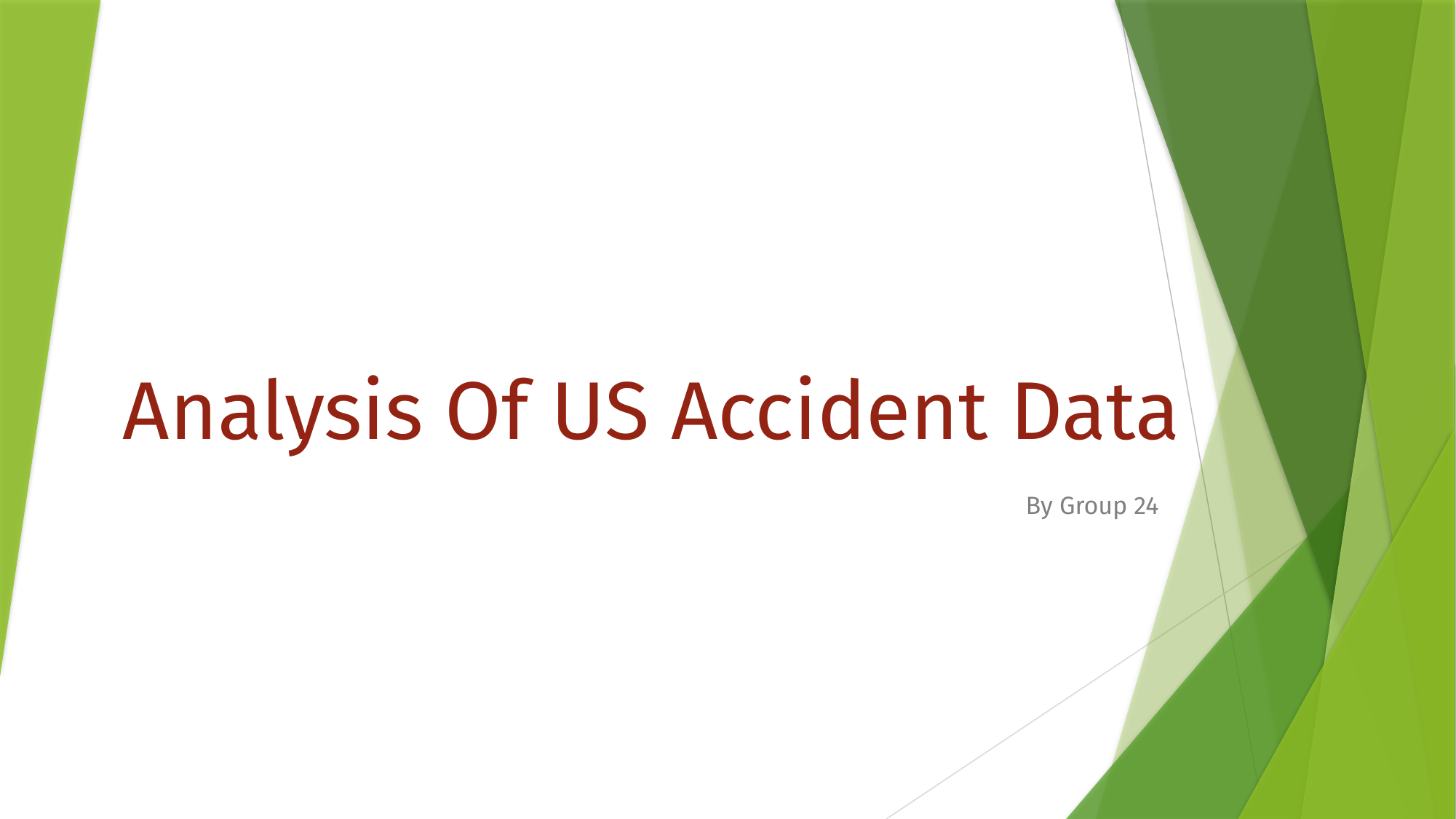

# Analysis Of US Accident Data
By Group 24